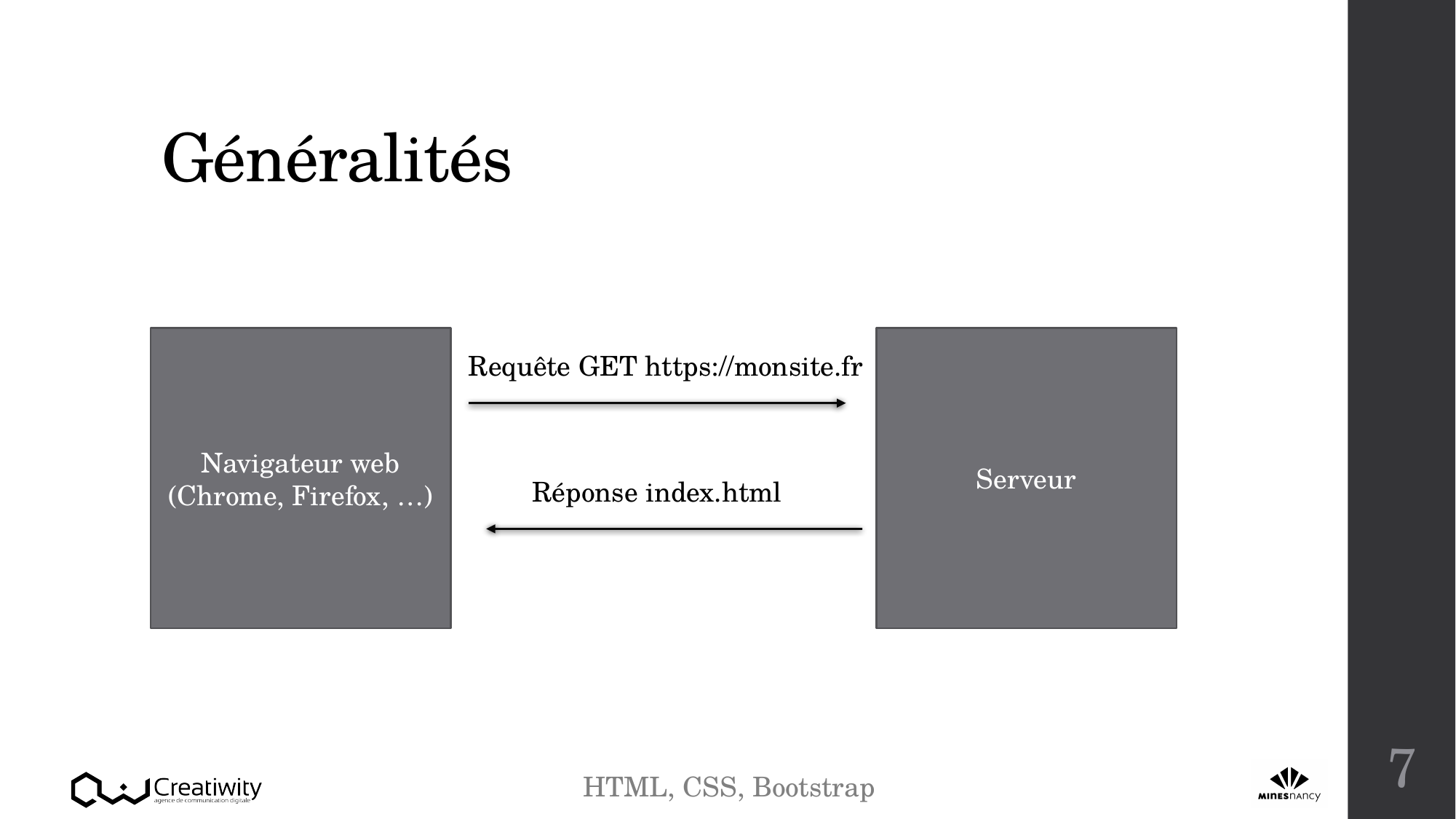

# Généralités
Navigateur web
(Chrome, Firefox, …)
Serveur
Requête GET https://monsite.fr
Réponse index.html
7